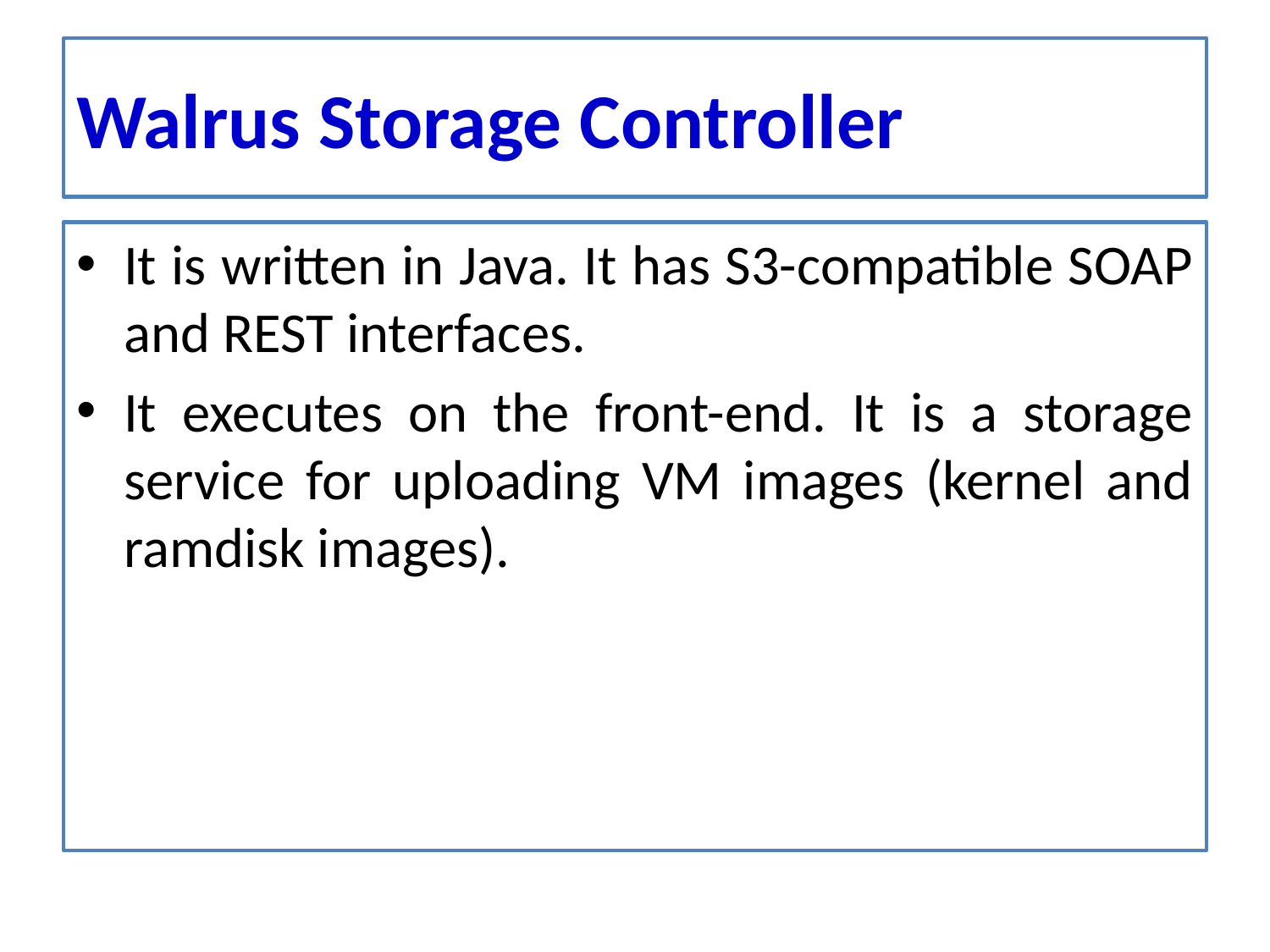

# Walrus Storage Controller
It is written in Java. It has S3-compatible SOAP and REST interfaces.
It executes on the front-end. It is a storage service for uploading VM images (kernel and ramdisk images).